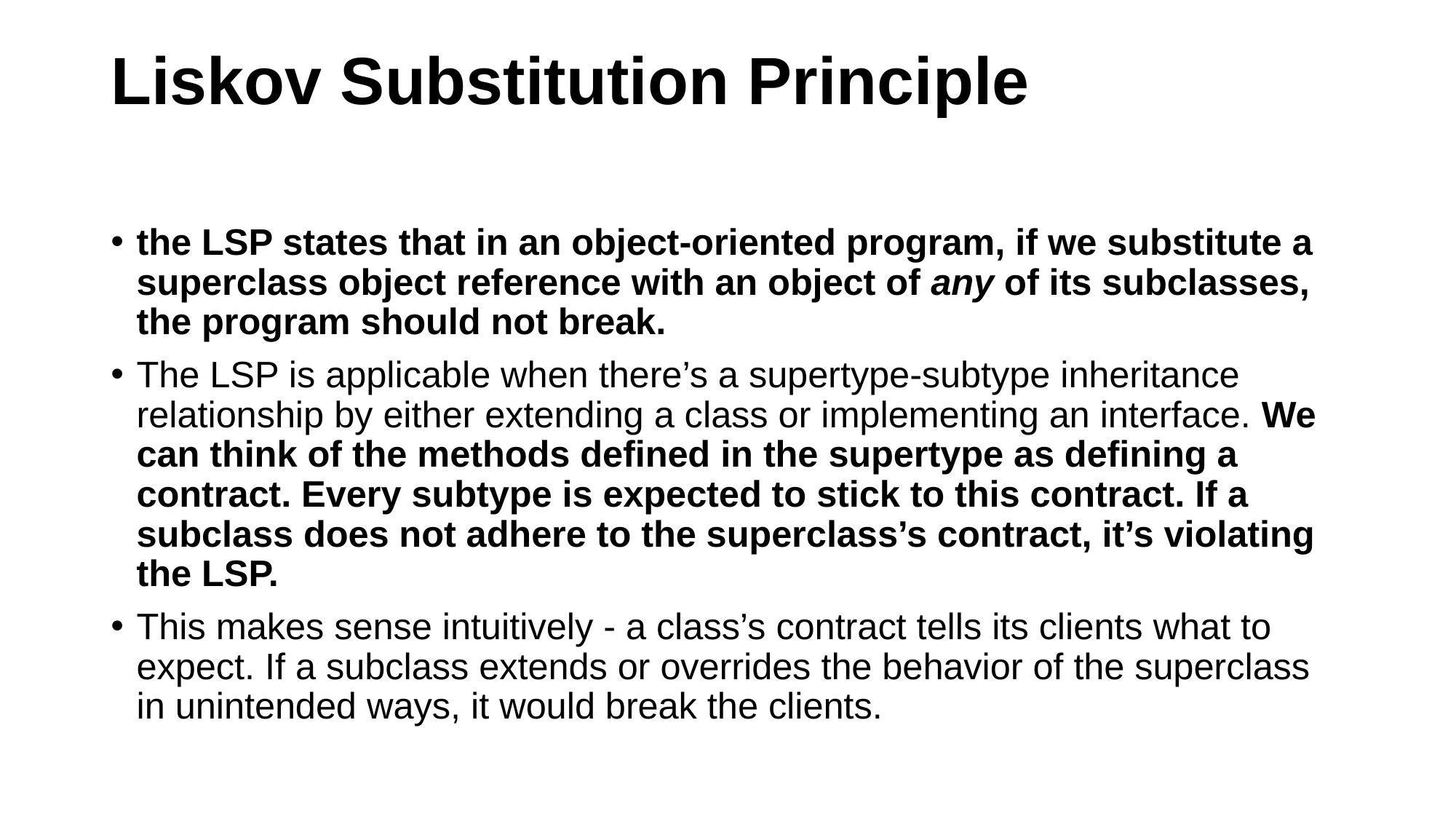

# Liskov Substitution Principle
the LSP states that in an object-oriented program, if we substitute a superclass object reference with an object of any of its subclasses, the program should not break.
The LSP is applicable when there’s a supertype-subtype inheritance relationship by either extending a class or implementing an interface. We can think of the methods defined in the supertype as defining a contract. Every subtype is expected to stick to this contract. If a subclass does not adhere to the superclass’s contract, it’s violating the LSP.
This makes sense intuitively - a class’s contract tells its clients what to expect. If a subclass extends or overrides the behavior of the superclass in unintended ways, it would break the clients.